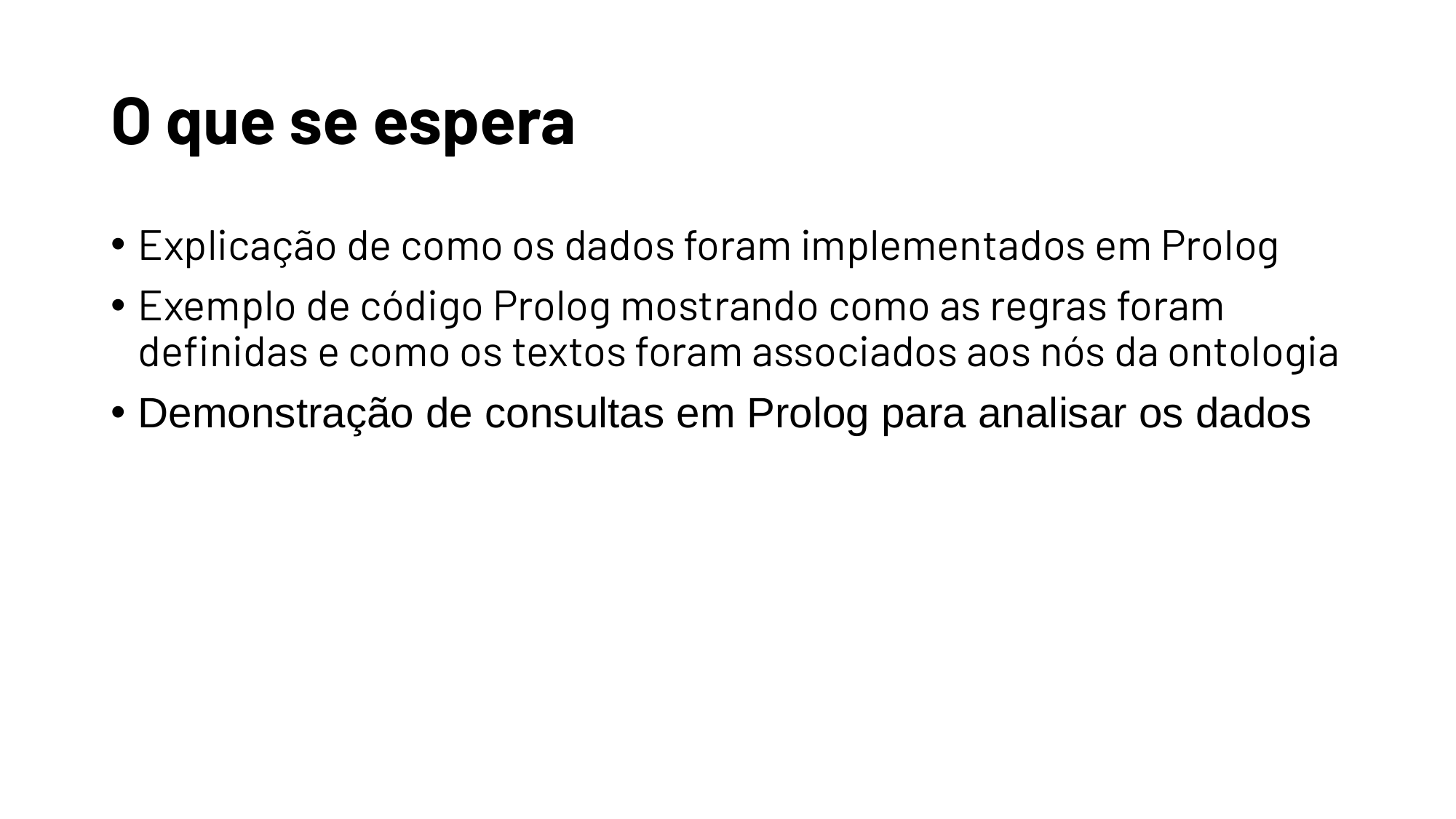

# O que se espera
Explicação de como os dados foram implementados em Prolog
Exemplo de código Prolog mostrando como as regras foram definidas e como os textos foram associados aos nós da ontologia
Demonstração de consultas em Prolog para analisar os dados